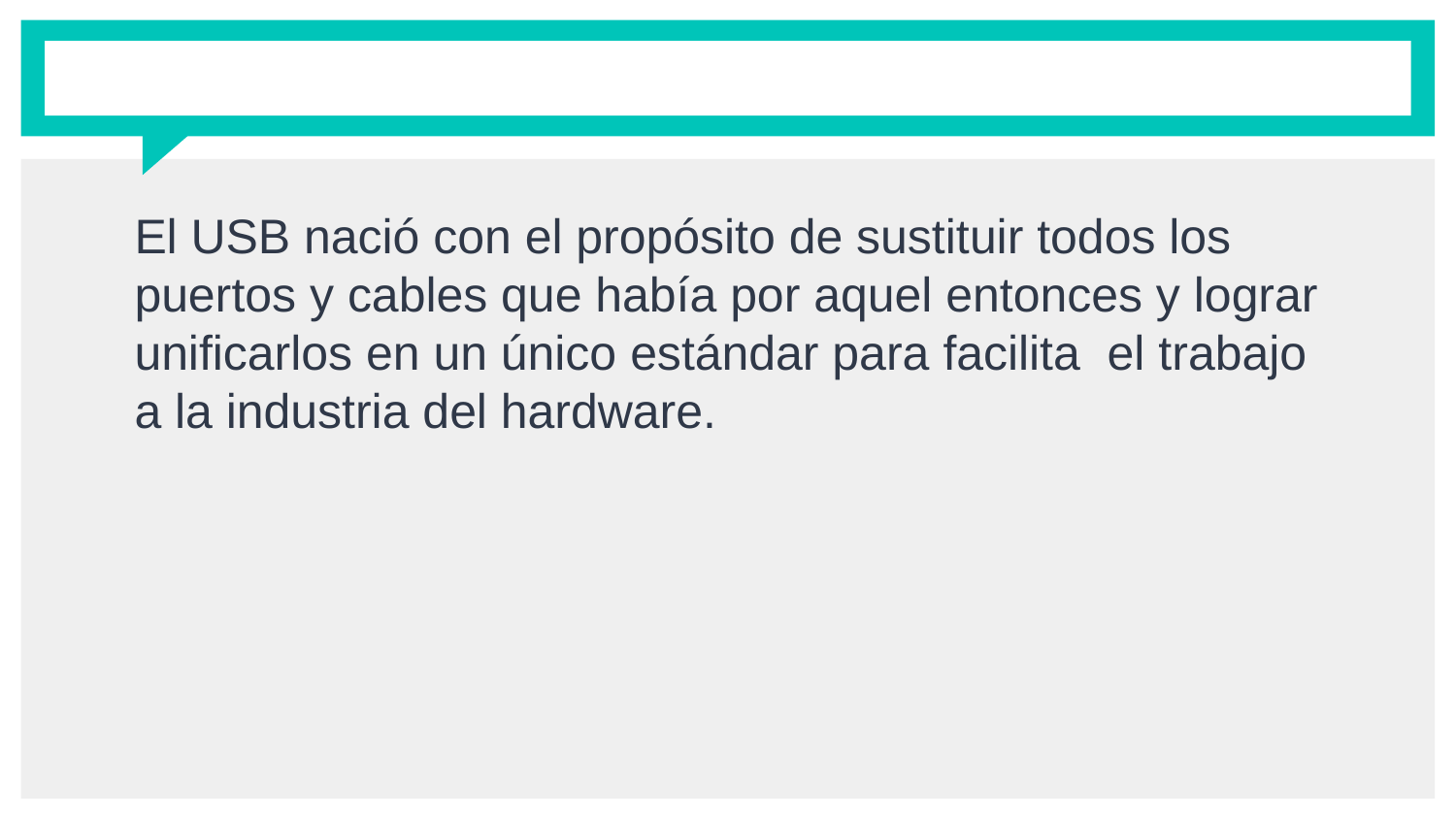

#
El USB nació con el propósito de sustituir todos los puertos y cables que había por aquel entonces y lograr unificarlos en un único estándar para facilita  el trabajo a la industria del hardware.